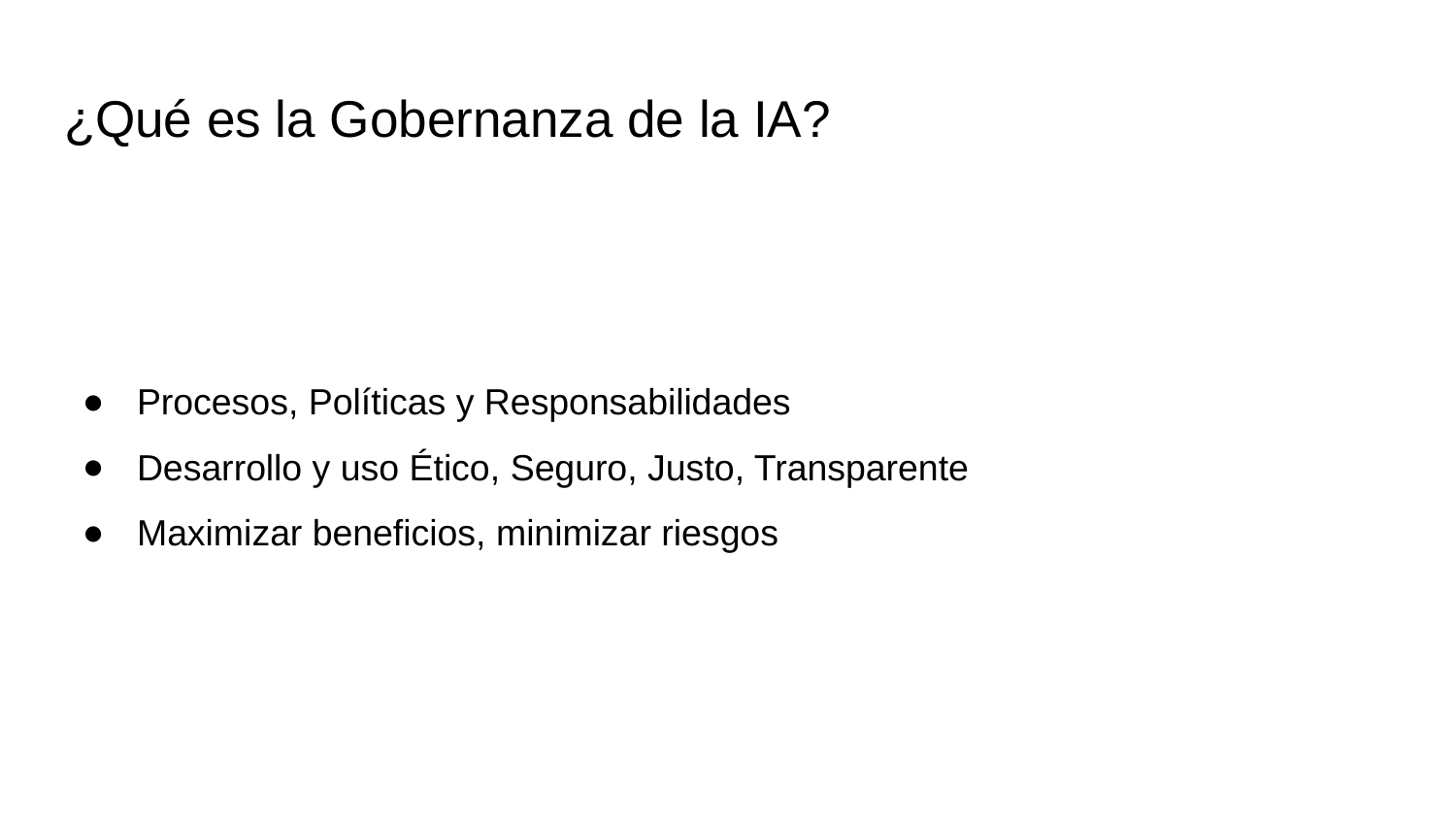

# ¿Qué es la Gobernanza de la IA?
Procesos, Políticas y Responsabilidades
Desarrollo y uso Ético, Seguro, Justo, Transparente
Maximizar beneficios, minimizar riesgos